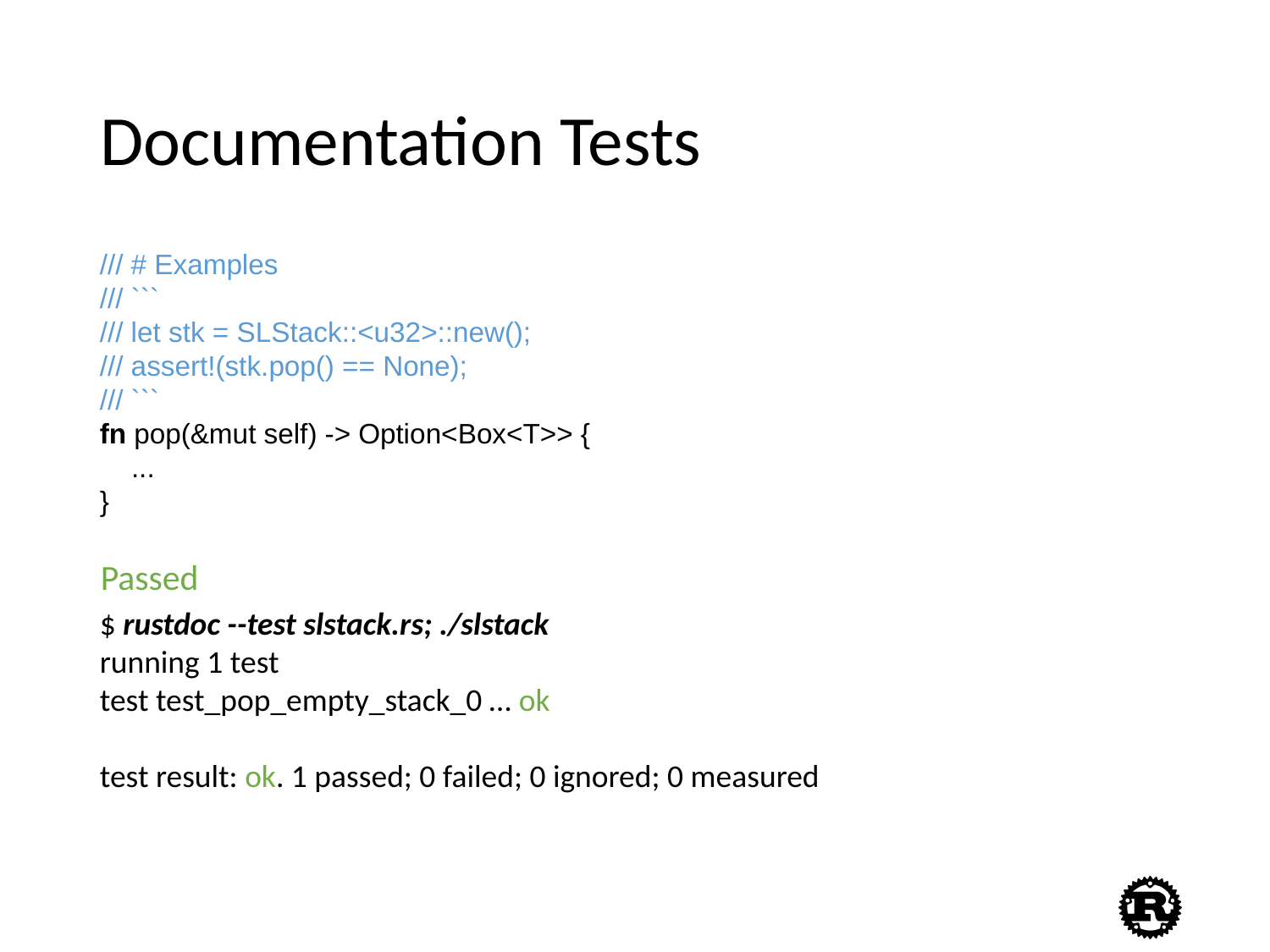

# Documentation Tests
/// # Examples
/// ```
/// let stk = SLStack::<u32>::new();
/// assert!(stk.pop() == None);
/// ```
fn pop(&mut self) -> Option<Box<T>> {
    ...
}

Passed
$ rustdoc --test slstack.rs; ./slstack
running 1 test
test test_pop_empty_stack_0 … ok

test result: ok. 1 passed; 0 failed; 0 ignored; 0 measured